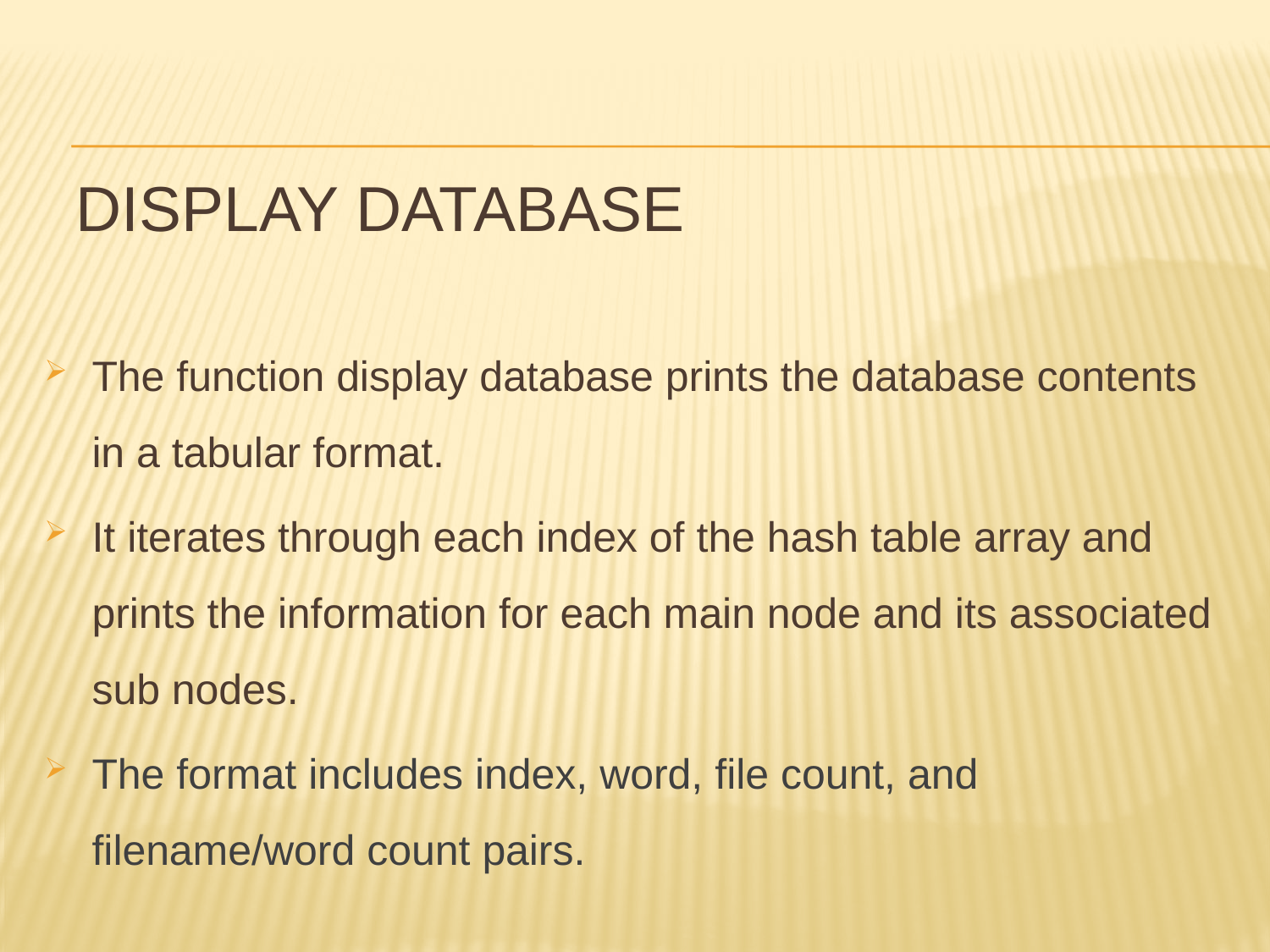

# DISPLAY DATABASE
The function display database prints the database contents in a tabular format.
It iterates through each index of the hash table array and prints the information for each main node and its associated sub nodes.
The format includes index, word, file count, and filename/word count pairs.